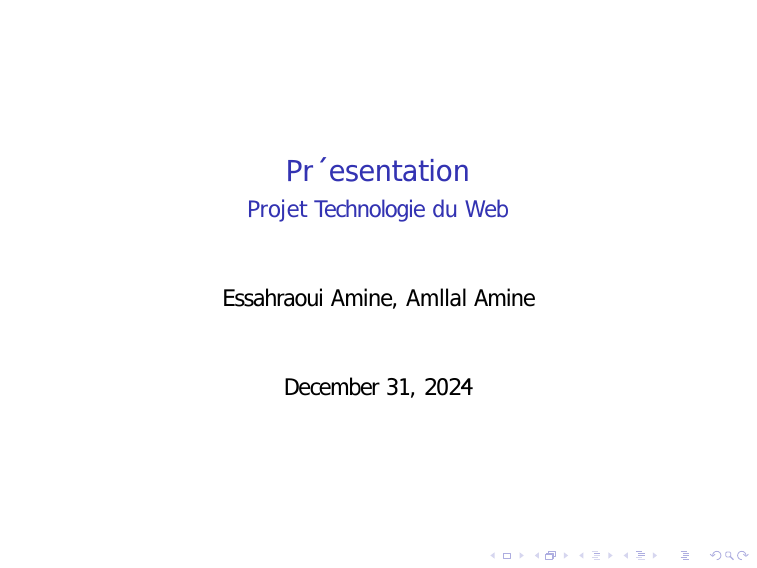

Pr´esentation
Projet Technologie du Web
Essahraoui Amine, Amllal Amine December 31, 2024